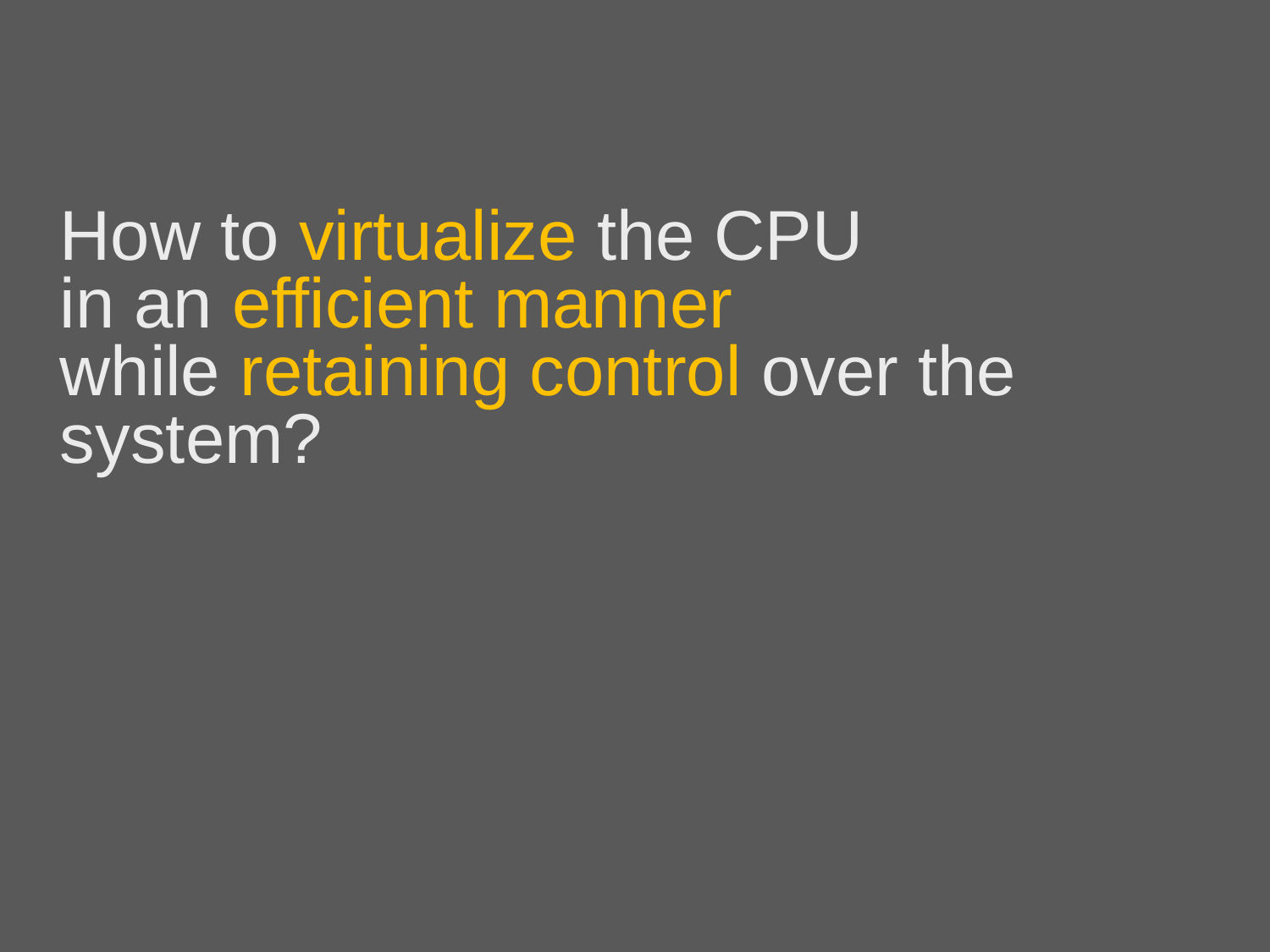

# How to virtualize the CPU in an efficient manner while retaining control over the system?